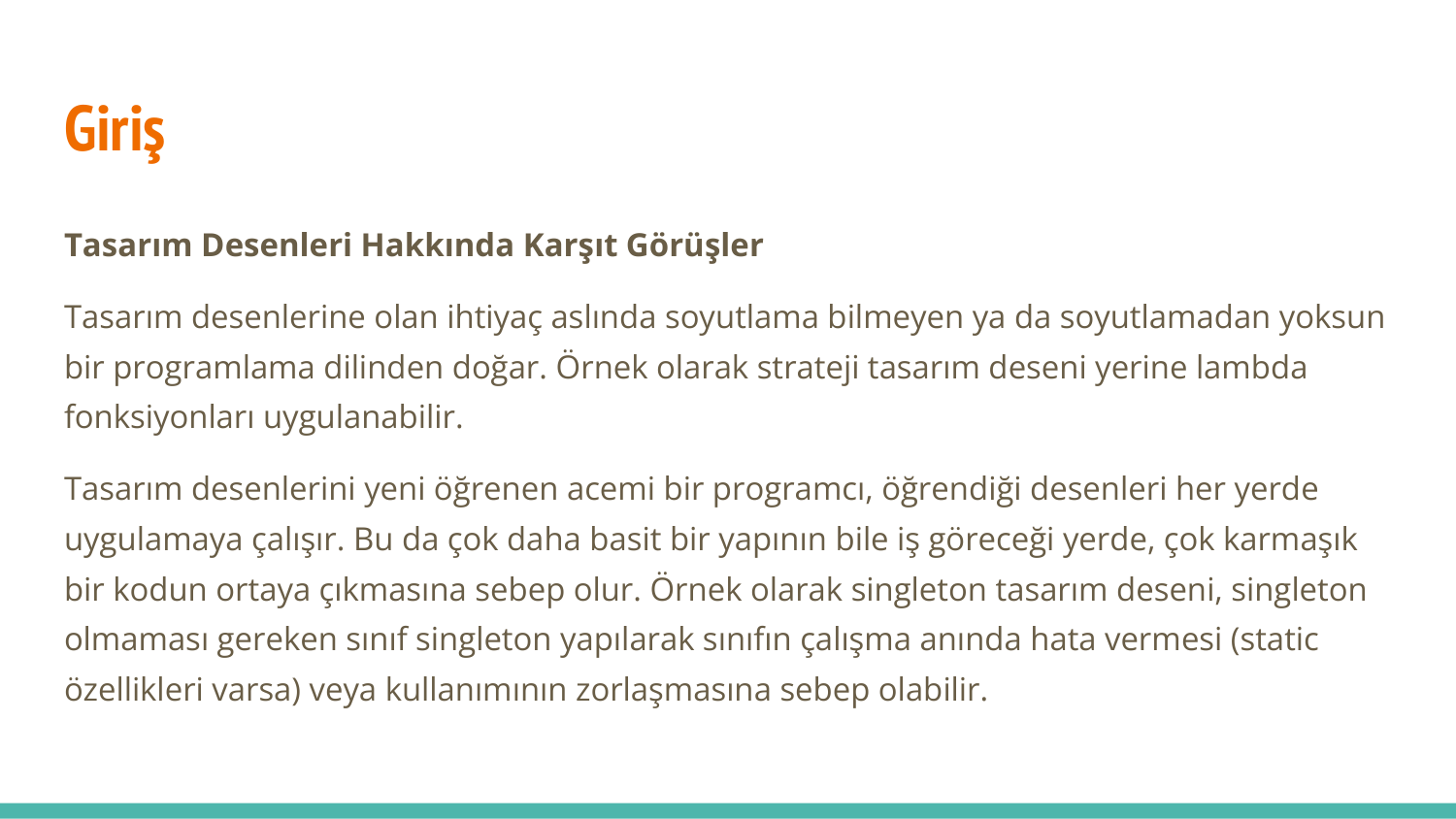

# Giriş
Tasarım Desenleri Hakkında Karşıt Görüşler
Tasarım desenlerine olan ihtiyaç aslında soyutlama bilmeyen ya da soyutlamadan yoksun bir programlama dilinden doğar. Örnek olarak strateji tasarım deseni yerine lambda fonksiyonları uygulanabilir.
Tasarım desenlerini yeni öğrenen acemi bir programcı, öğrendiği desenleri her yerde uygulamaya çalışır. Bu da çok daha basit bir yapının bile iş göreceği yerde, çok karmaşık bir kodun ortaya çıkmasına sebep olur. Örnek olarak singleton tasarım deseni, singleton olmaması gereken sınıf singleton yapılarak sınıfın çalışma anında hata vermesi (static özellikleri varsa) veya kullanımının zorlaşmasına sebep olabilir.